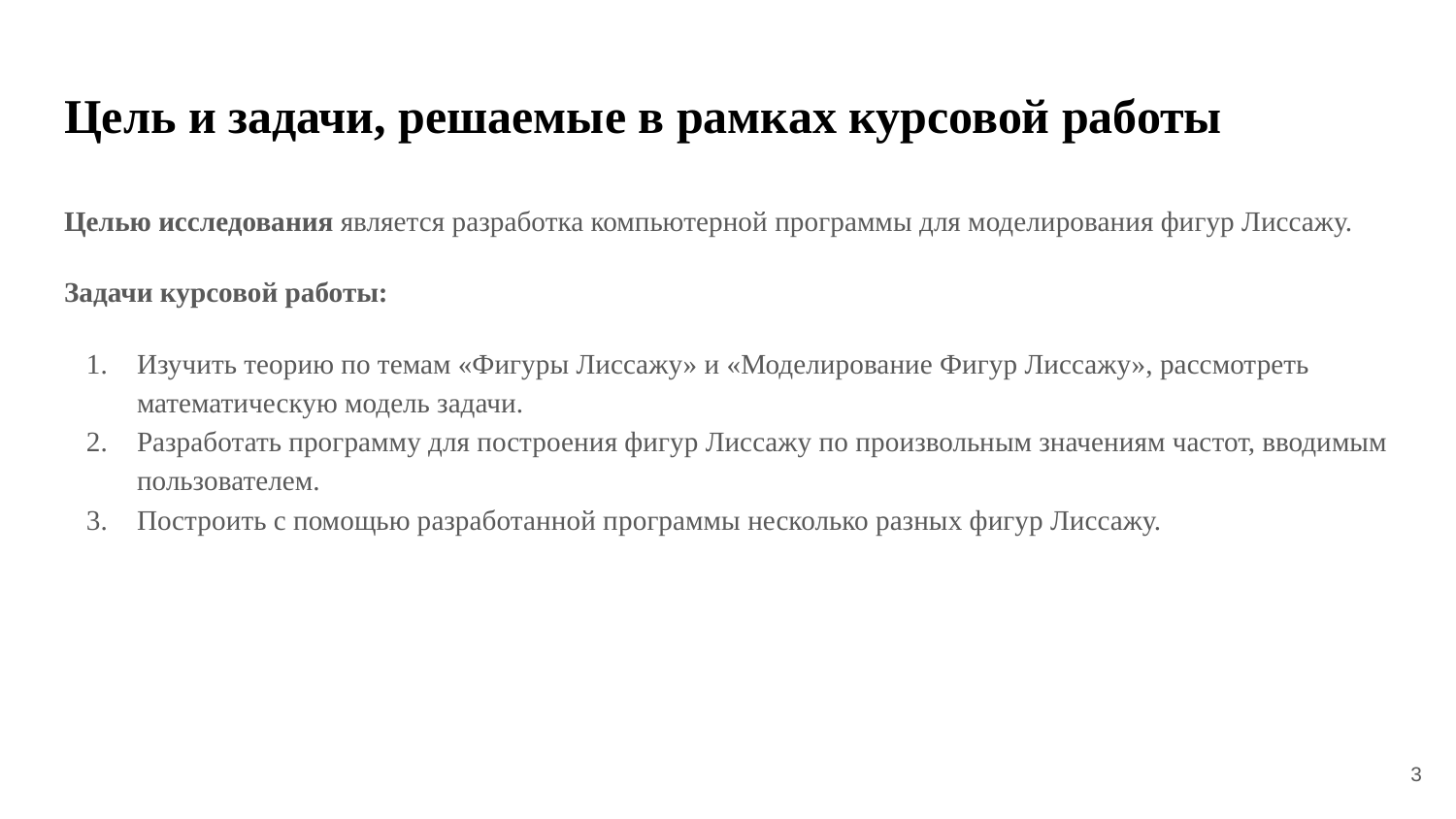

# Цель и задачи, решаемые в рамках курсовой работы
Целью исследования является разработка компьютерной программы для моделирования фигур Лиссажу.
Задачи курсовой работы:
Изучить теорию по темам «Фигуры Лиссажу» и «Моделирование Фигур Лиссажу», рассмотреть математическую модель задачи.
Разработать программу для построения фигур Лиссажу по произвольным значениям частот, вводимым пользователем.
Построить с помощью разработанной программы несколько разных фигур Лиссажу.
3